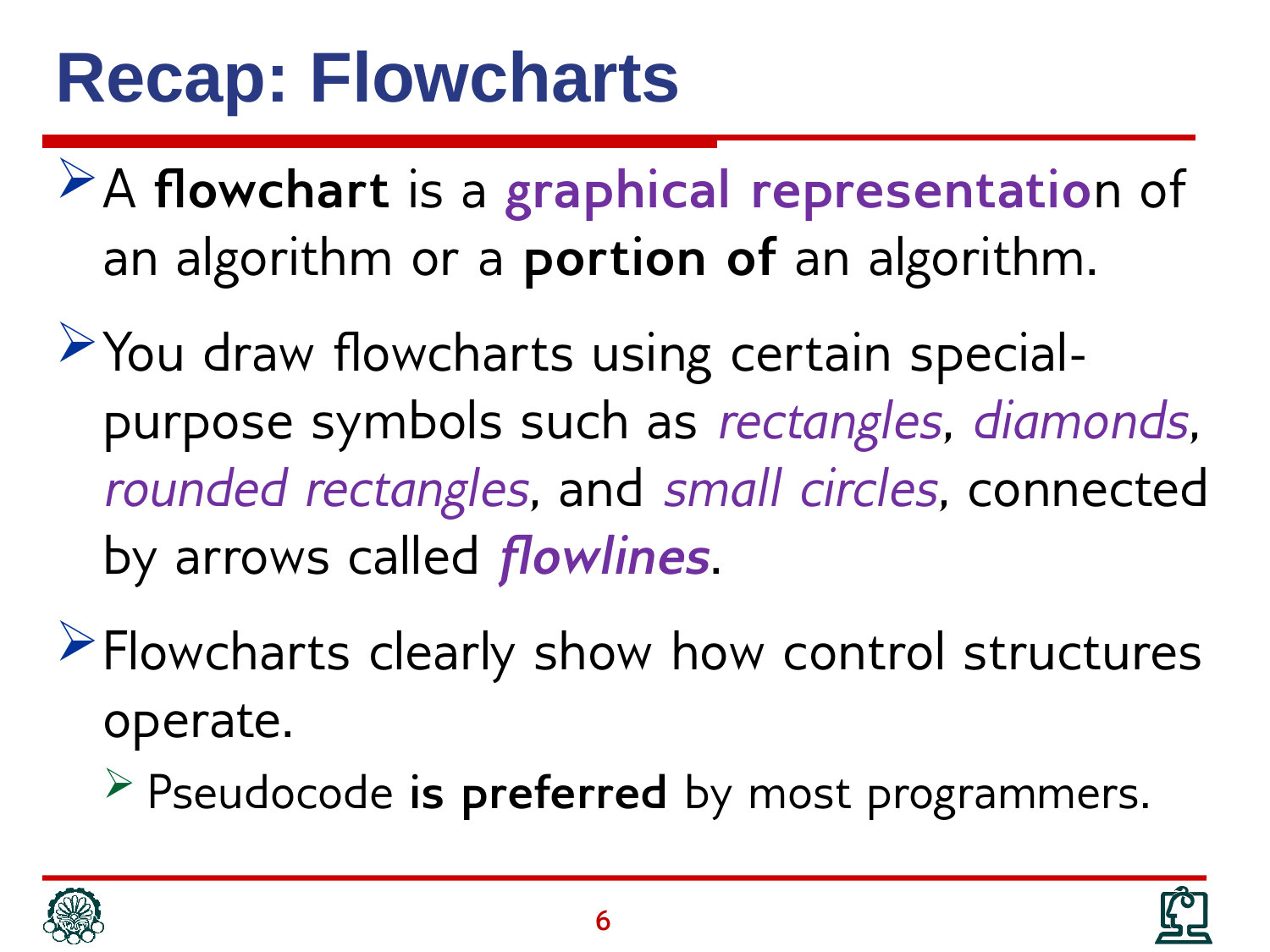

# Recap: Flowcharts
A flowchart is a graphical representation of an algorithm or a portion of an algorithm.
You draw flowcharts using certain special-purpose symbols such as rectangles, diamonds, rounded rectangles, and small circles, connected by arrows called flowlines.
Flowcharts clearly show how control structures operate.
Pseudocode is preferred by most programmers.
6